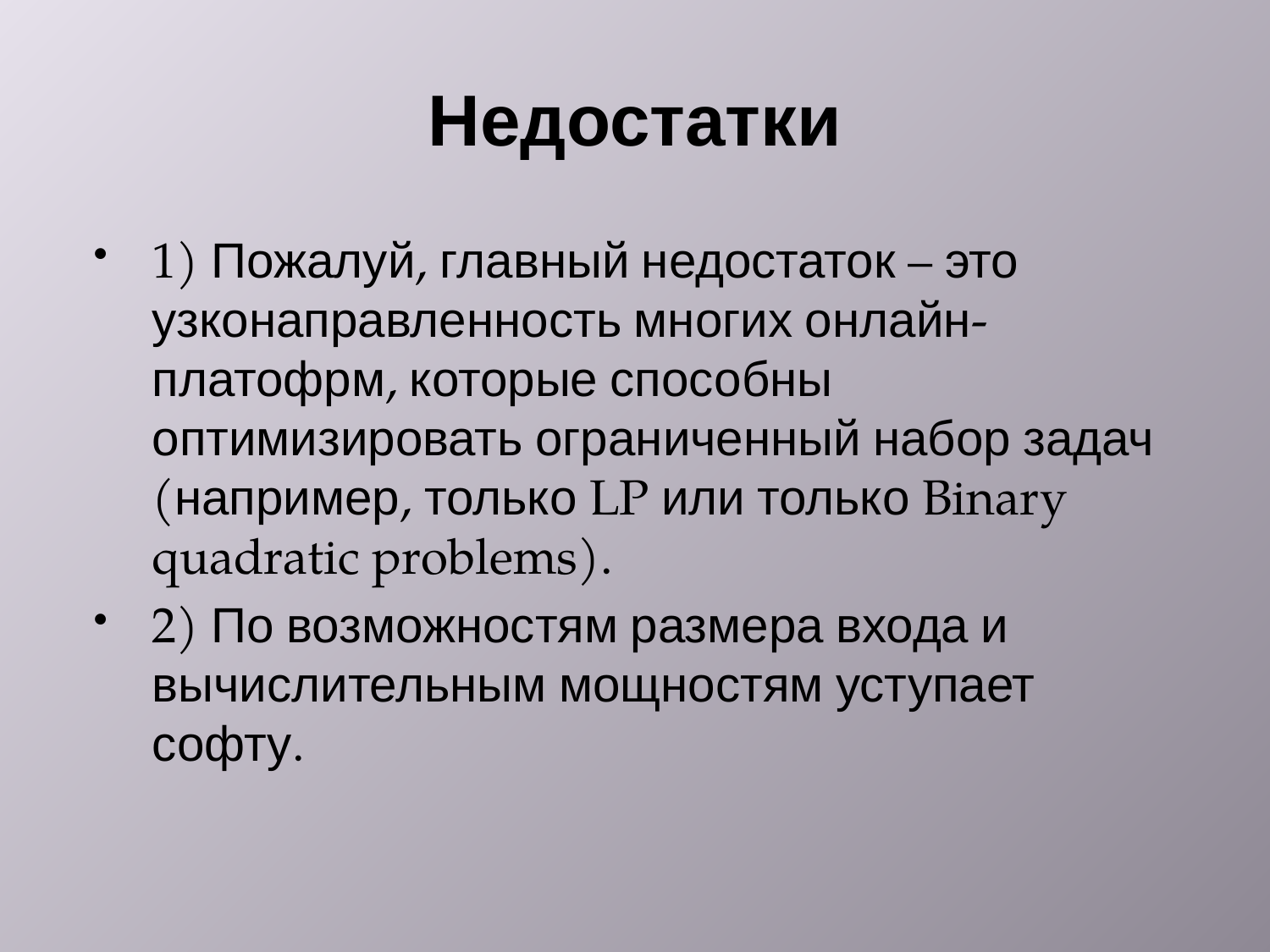

# Недостатки
1) Второй пункт лучше разбить на 2 (Ограничения на размер решаемой задачи и Про мощности, здесь расписать подробней, что имеется ввиду)
1) Пожалуй, главный недостаток – это узконаправленность многих онлайн-платофрм, которые способны оптимизировать ограниченный набор задач (например, только LP или только Binary quadratic problems).
2) По возможностям размера входа и вычислительным мощностям уступает софту.